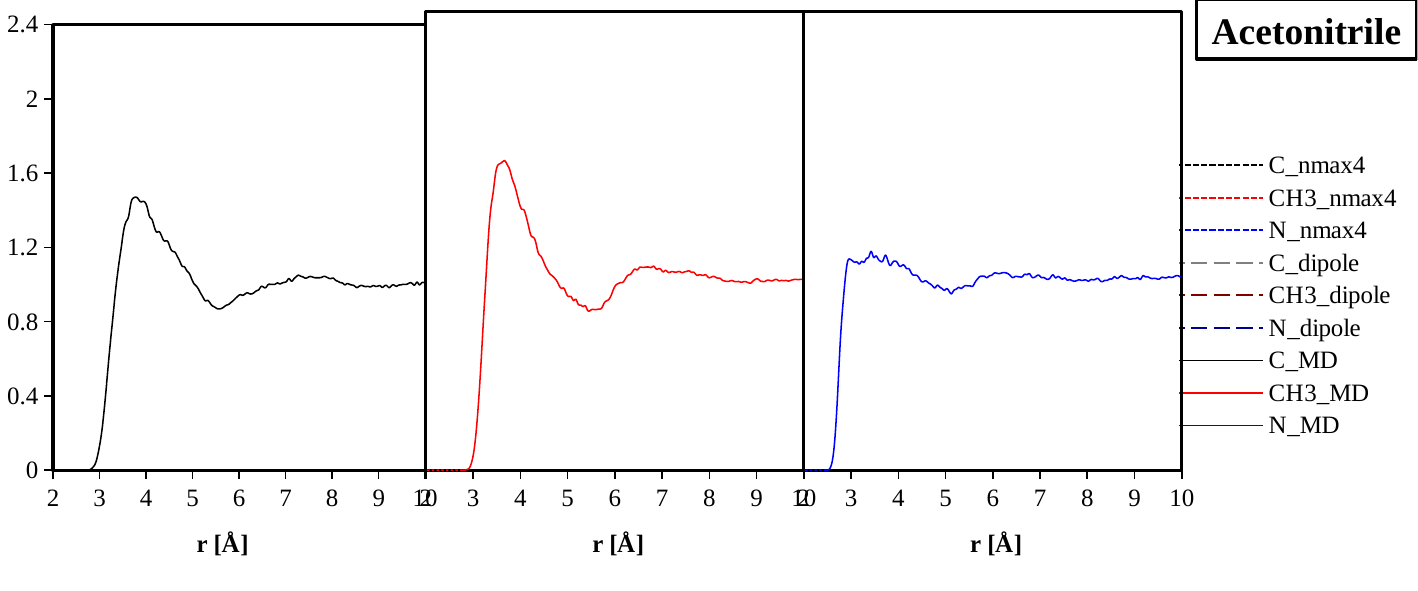

### Chart

| Category | C_MD | C_nmax4 | C_dipole |
|---|---|---|---|

### Chart

| Category | CH3_MD | CH3_nmax4 | CH3_dipole |
|---|---|---|---|

### Chart

| Category | N_MD | N_nmax4 | N_dipole |
|---|---|---|---|
Acetonitrile

### Chart

| Category | C_MD | CH3_MD | N_MD | C_nmax4 | CH3_nmax4 | N_nmax4 | C_dipole | CH3_dipole | N_dipole |
|---|---|---|---|---|---|---|---|---|---|